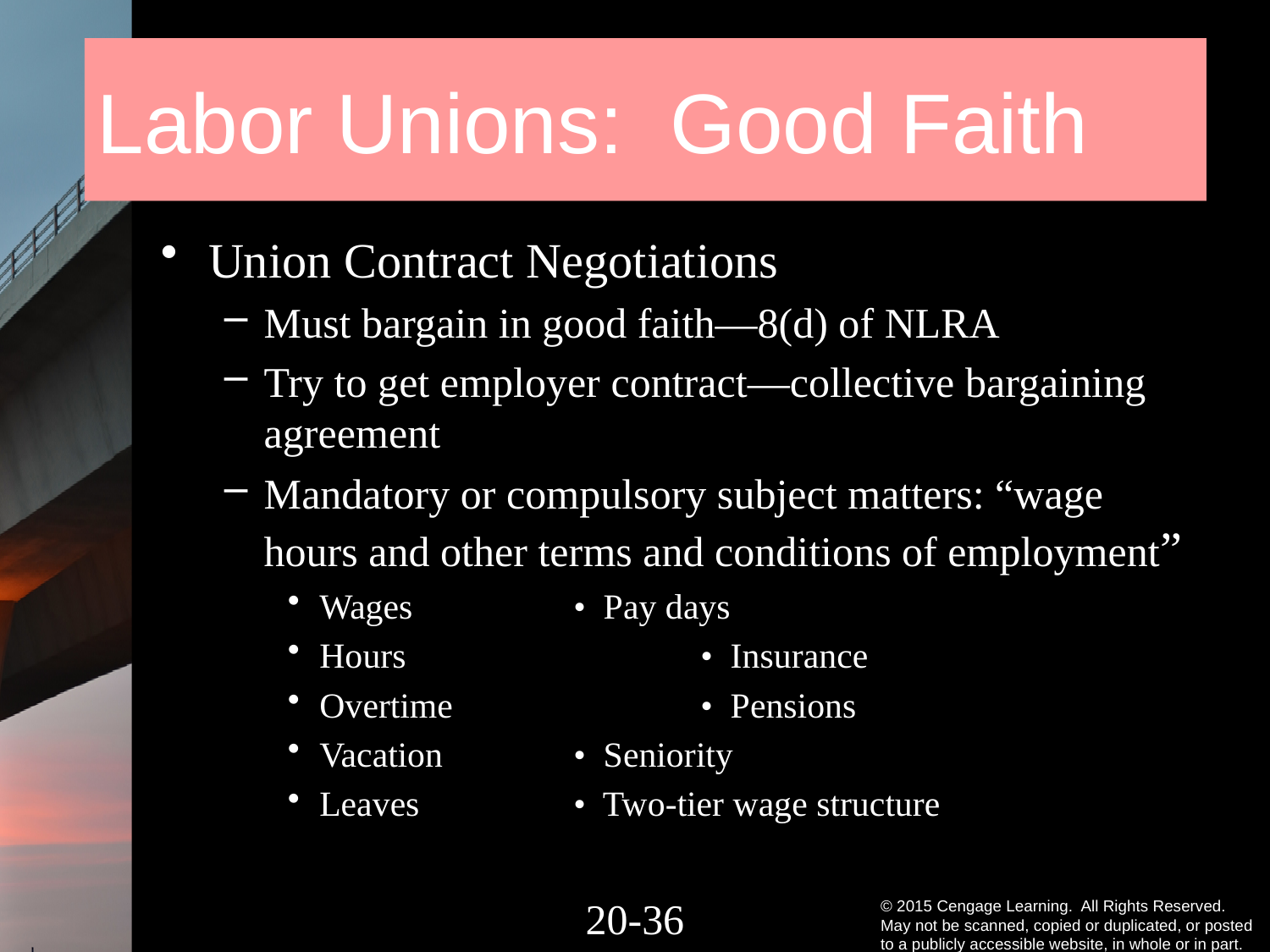

# Labor Unions:  Good Faith
Union Contract Negotiations
Must bargain in good faith—8(d) of NLRA
Try to get employer contract—collective bargaining agreement
Mandatory or compulsory subject matters: “wage hours and other terms and conditions of employment”
Wages		•  Pay days
Hours			•  Insurance
Overtime		•  Pensions
Vacation		•  Seniority
Leaves		•  Two-tier wage structure
20-36